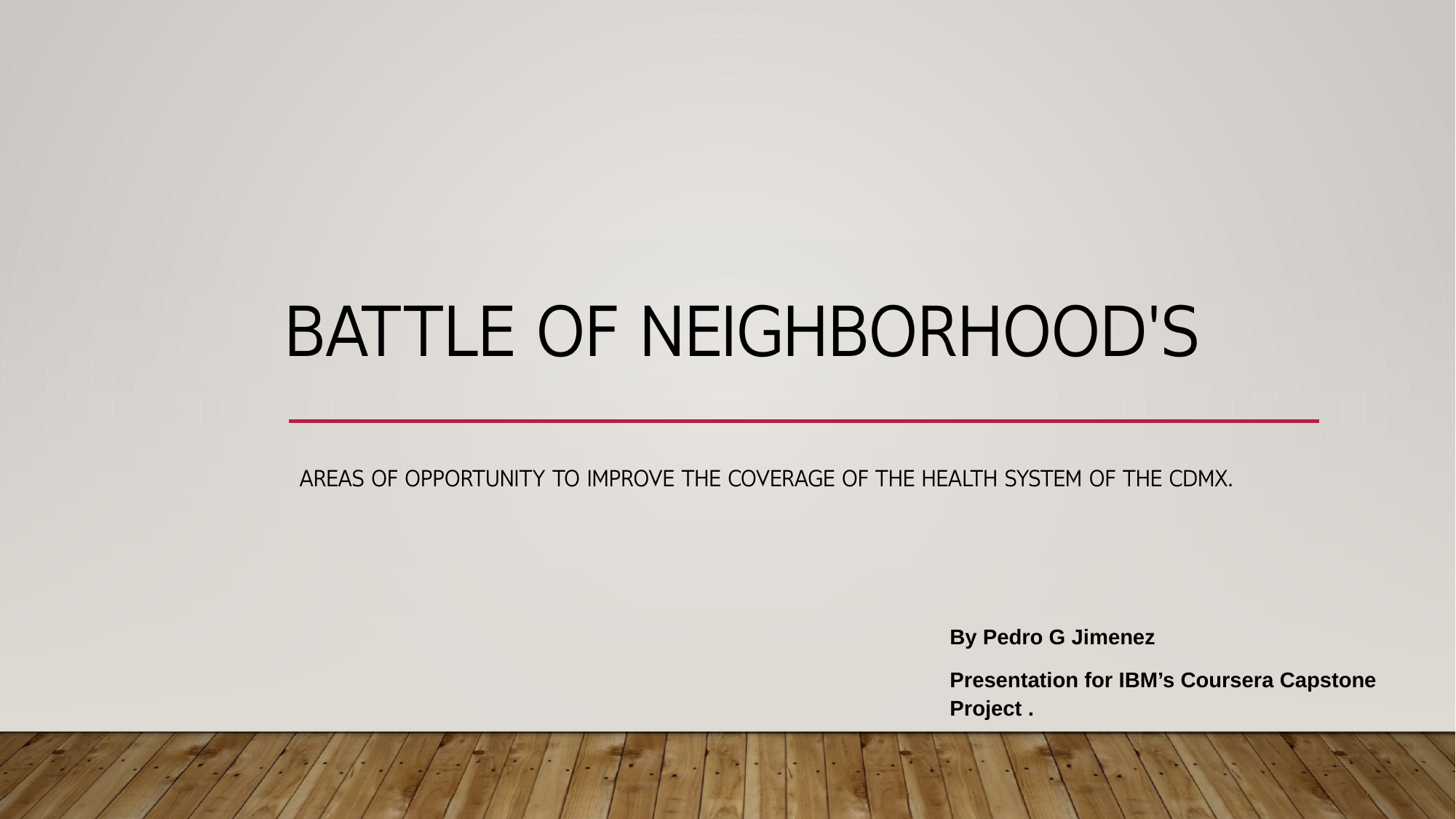

# Battle of Neighborhood's
AREAS OF opportunity to Improve the coverage of the health system of the cdmx.

By Pedro G Jimenez
Presentation for IBM’s Coursera Capstone Project .